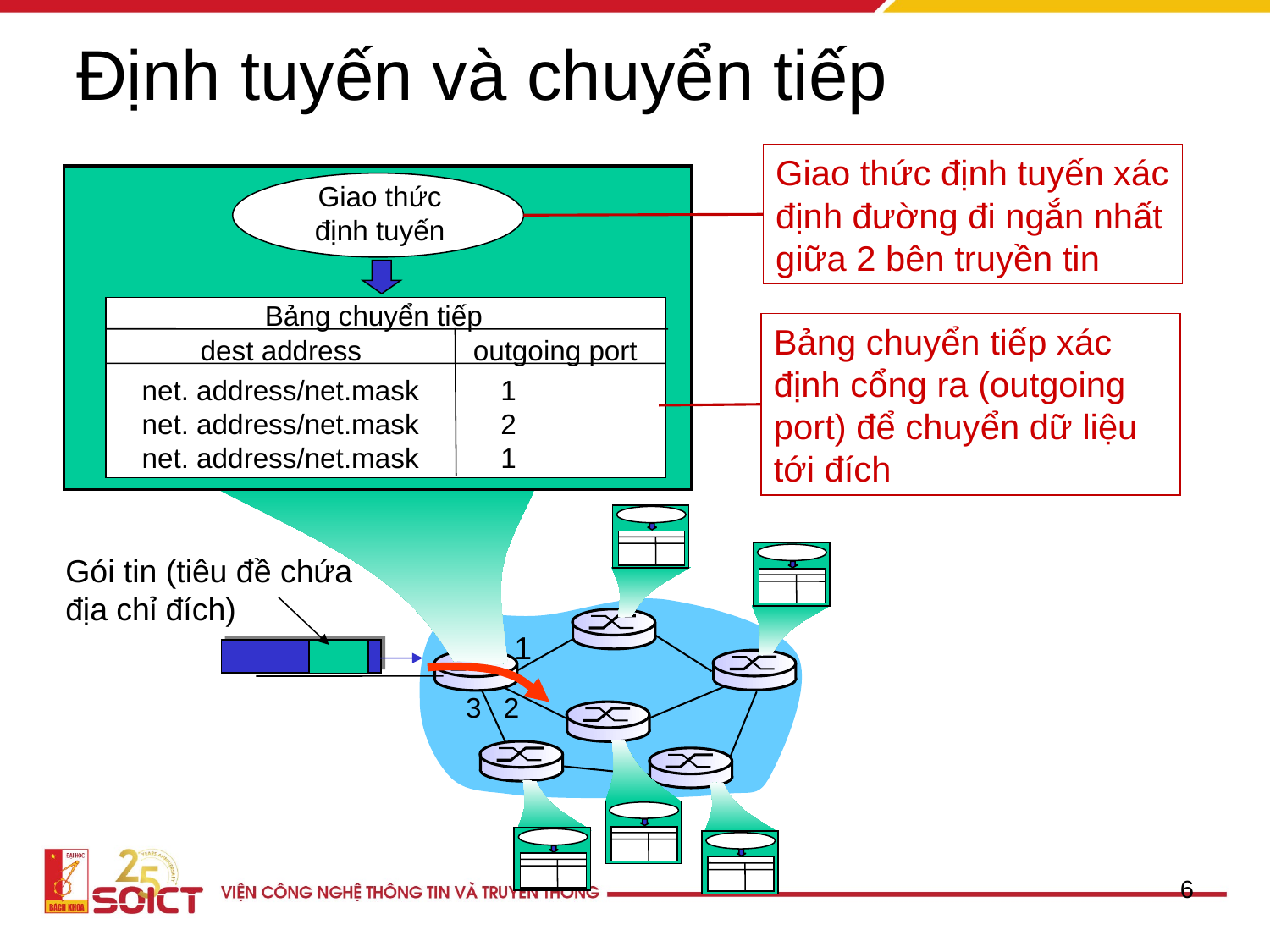

# Định tuyến và chuyển tiếp
Giao thức định tuyến xác định đường đi ngắn nhất giữa 2 bên truyền tin

Giao thức
định tuyến

Bảng chuyển tiếp

Bảng chuyển tiếp xác định cổng ra (outgoing port) để chuyển dữ liệu tới đích
dest address
outgoing port

net. address/net.mask
net. address/net.mask
net. address/net.mask
1
2
1

Gói tin (tiêu đề chứa địa chỉ đích)

1
3
2

6